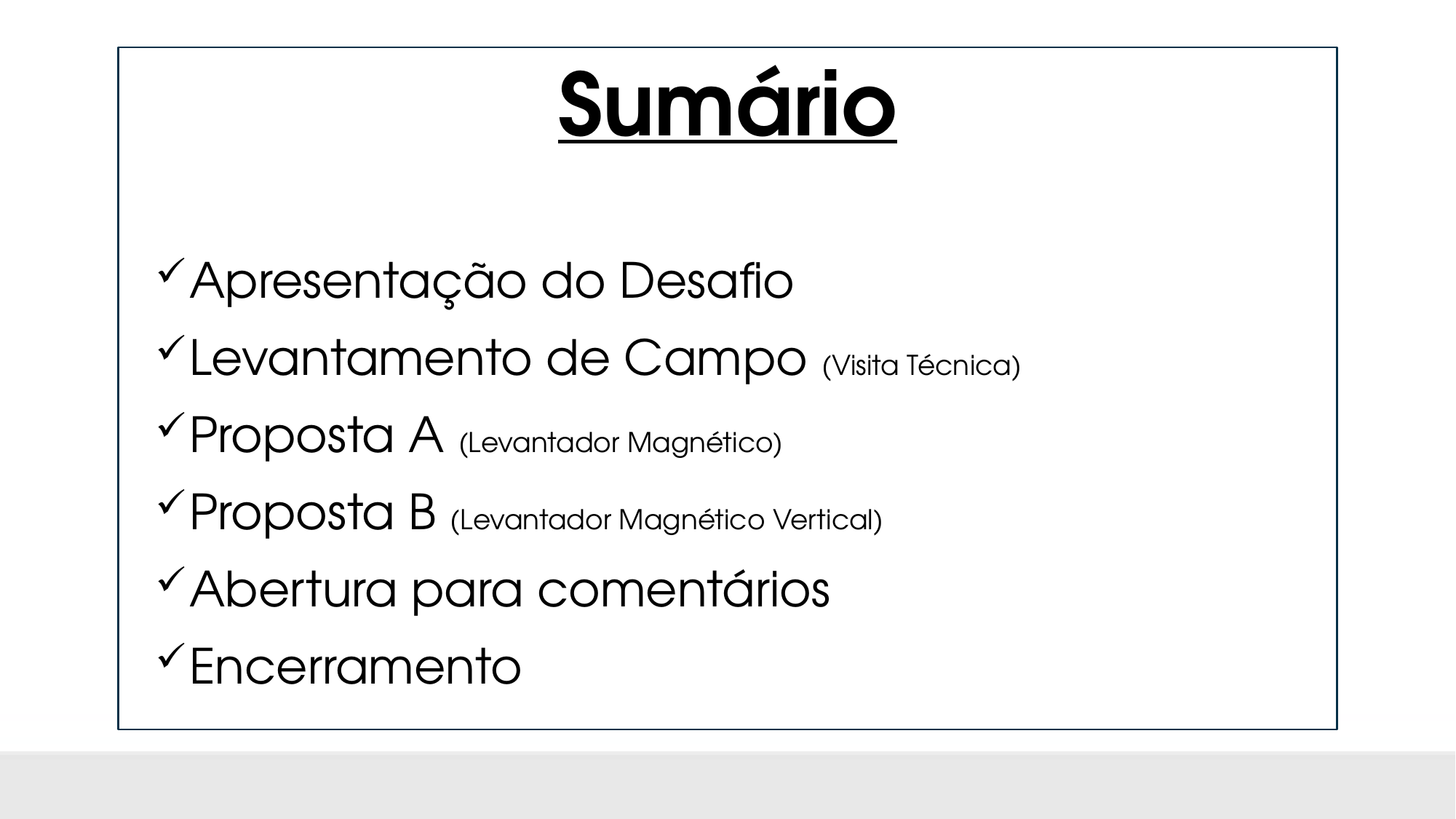

Sumário

Apresentação do Desafio
Levantamento de Campo (Visita Técnica)
Proposta A (Levantador Magnético)
Proposta B (Levantador Magnético Vertical)
Abertura para comentários
Encerramento